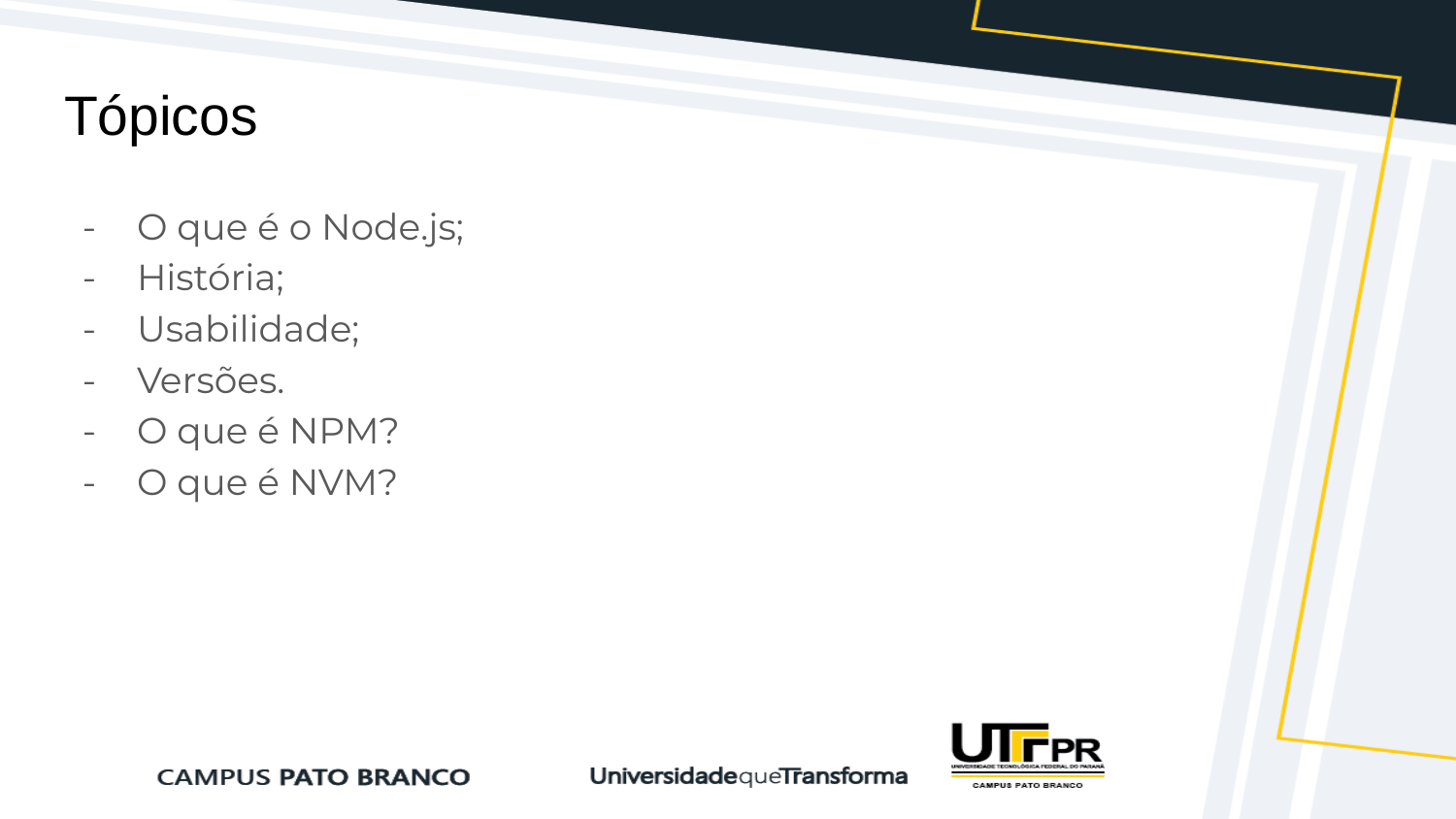

# Tópicos
O que é o Node.js;
História;
Usabilidade;
Versões.
O que é NPM?
O que é NVM?